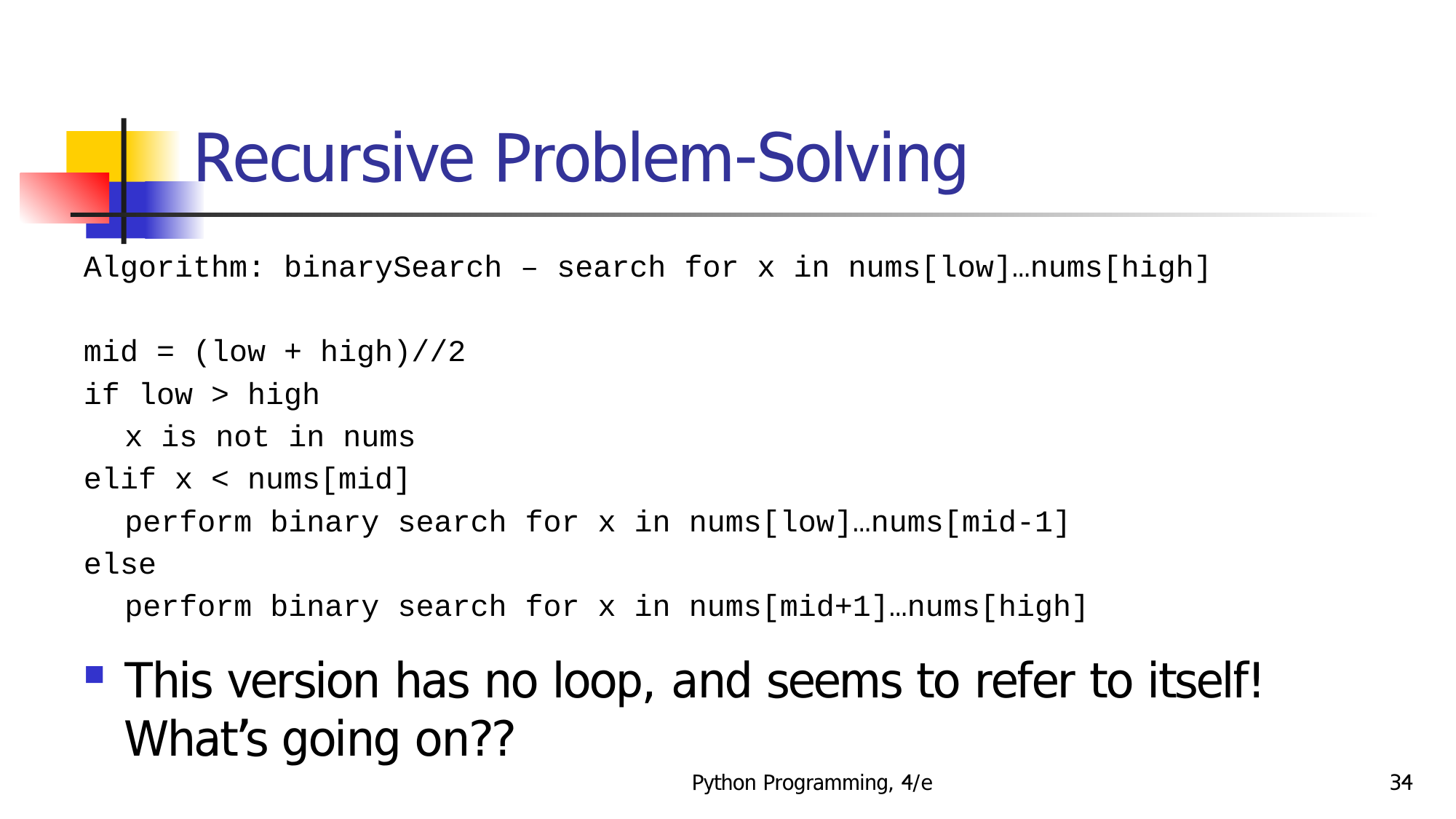

# Recursive Problem-Solving
Algorithm: binarySearch – search for x in nums[low]…nums[high]

mid = (low + high)//2
if low > high
	x is not in nums
elif x < nums[mid]
	perform binary search for x in nums[low]…nums[mid-1]
else
	perform binary search for x in nums[mid+1]…nums[high]

This version has no loop, and seems to refer to itself! What’s going on??
Python Programming, 4/e
34